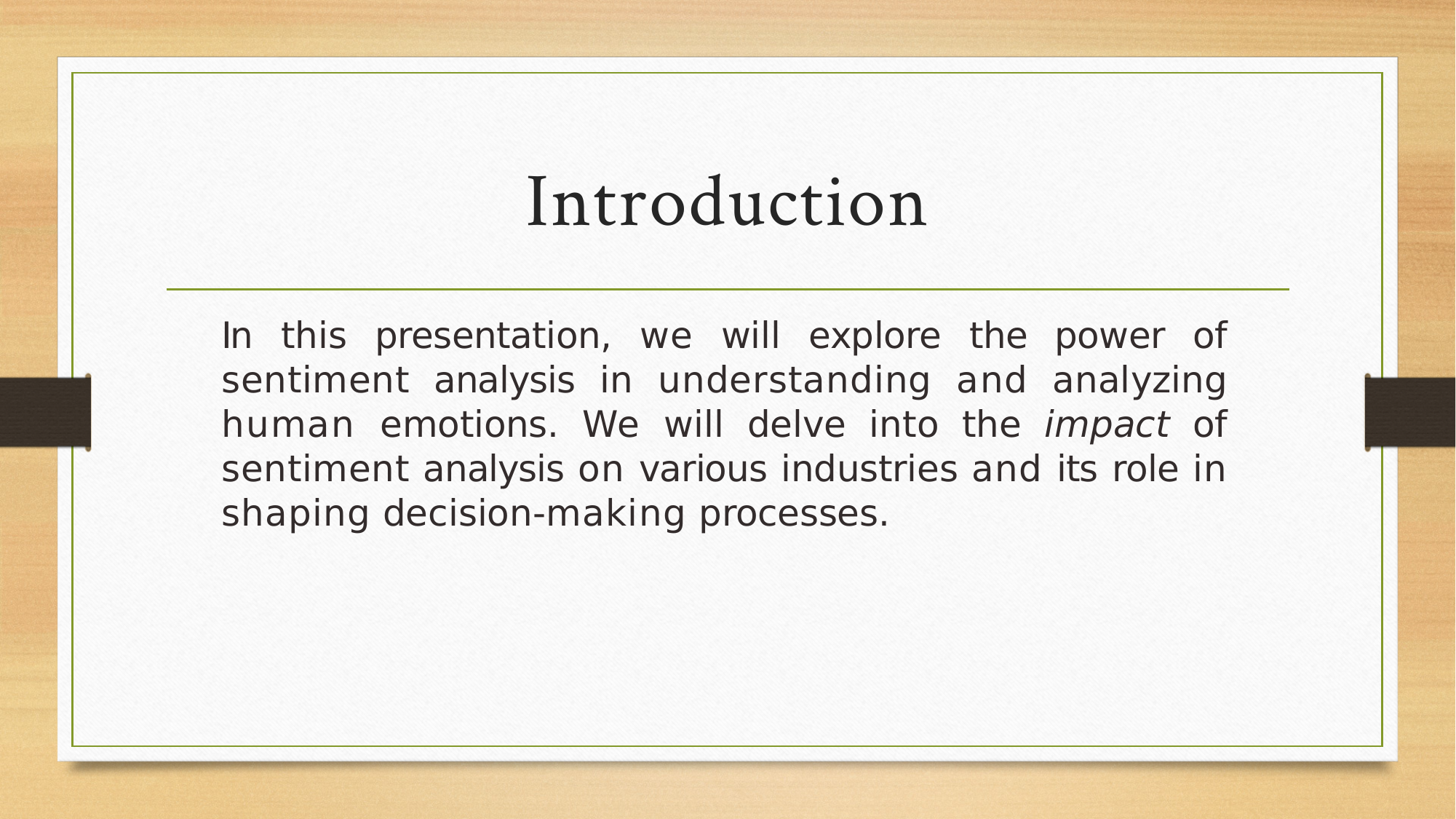

# Introduction
In this presentation, we will explore the power of sentiment analysis in understanding and analyzing human emotions. We will delve into the impact of sentiment analysis on various industries and its role in shaping decision-making processes.